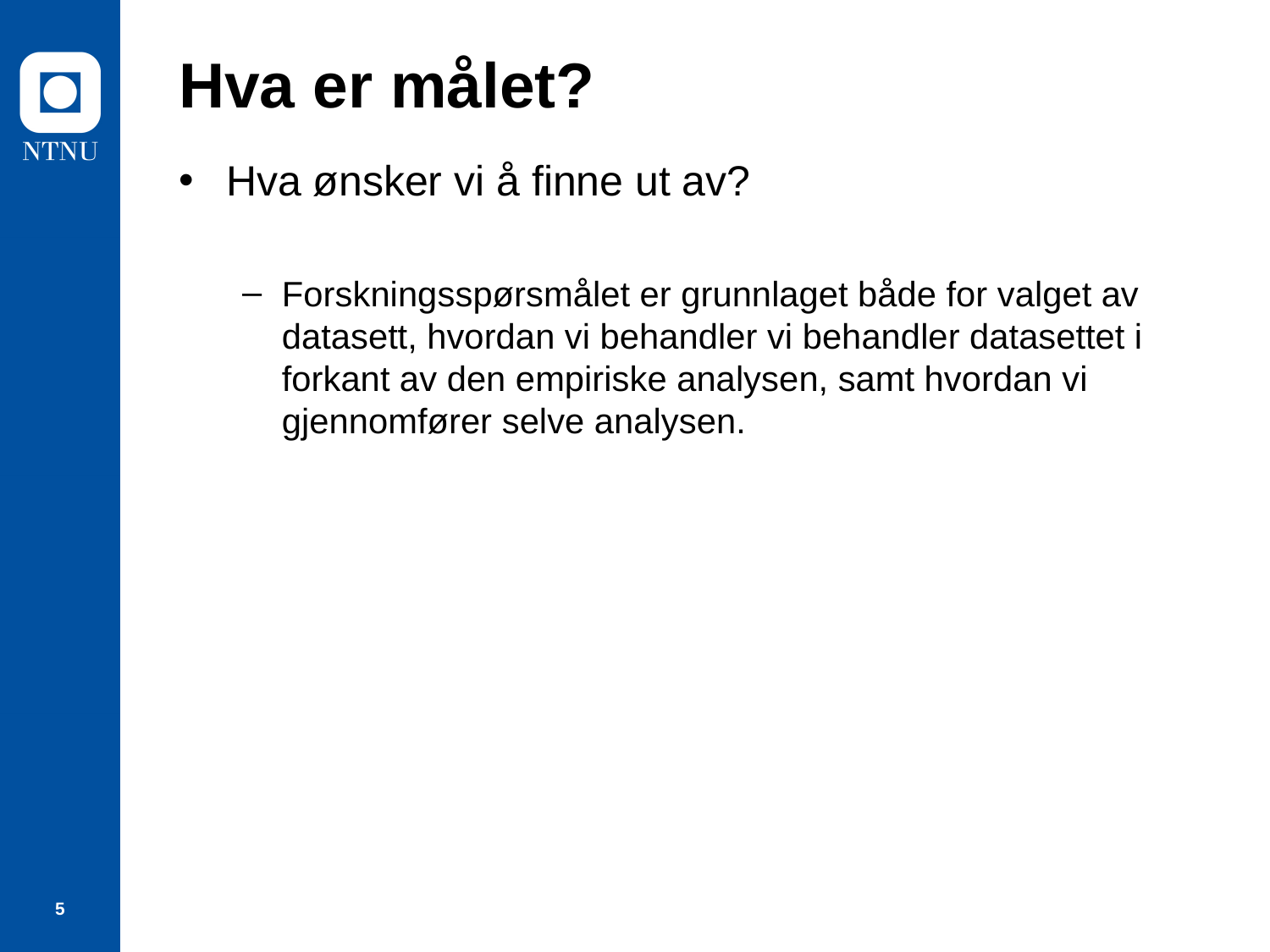

# Hva er målet?
Hva ønsker vi å finne ut av?

Forskningsspørsmålet er grunnlaget både for valget av datasett, hvordan vi behandler vi behandler datasettet i forkant av den empiriske analysen, samt hvordan vi gjennomfører selve analysen.